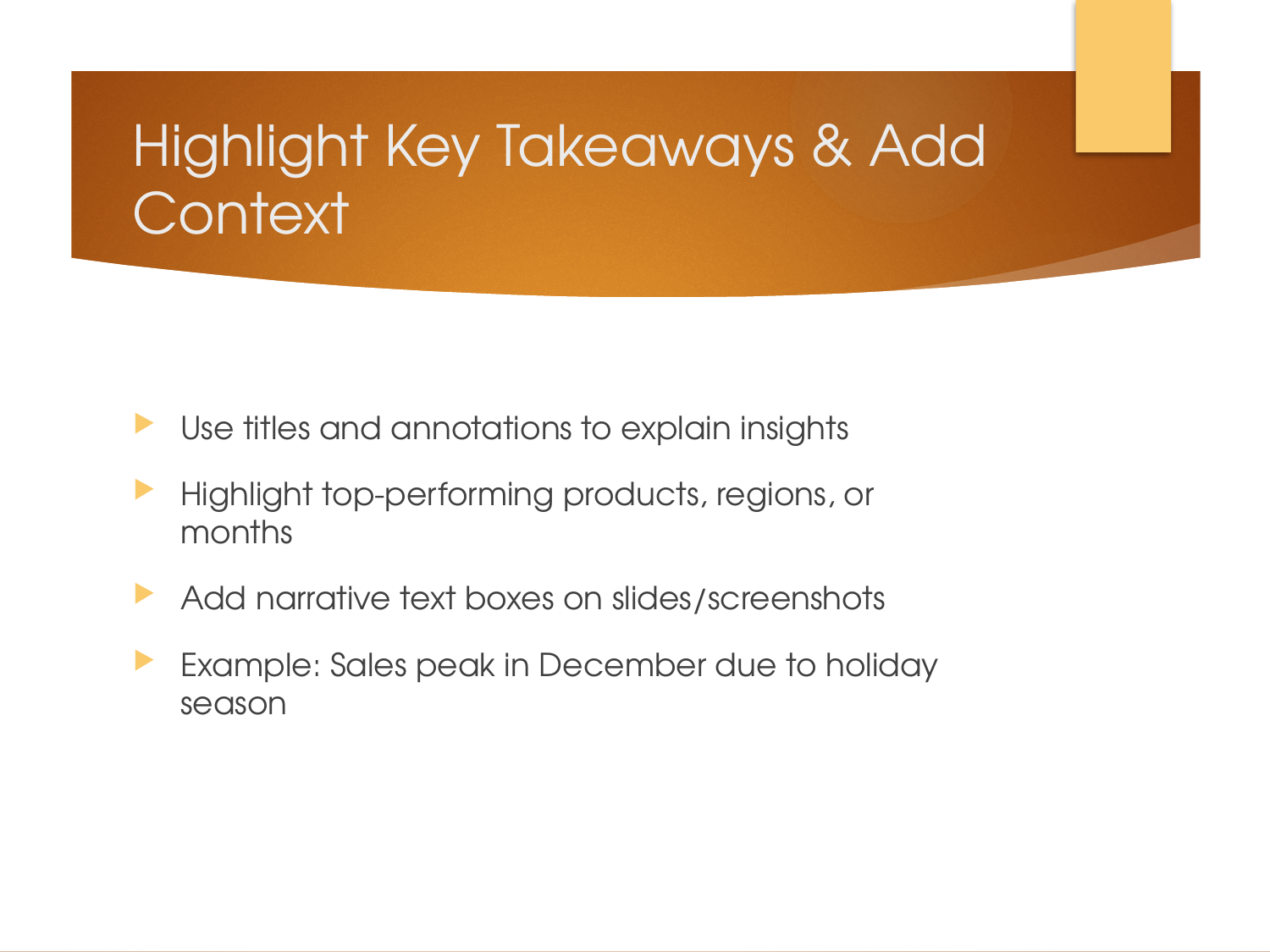

# Highlight Key Takeaways & Add Context

Use titles and annotations to explain insights
Highlight top-performing products, regions, or months
Add narrative text boxes on slides/screenshots
Example: Sales peak in December due to holiday season